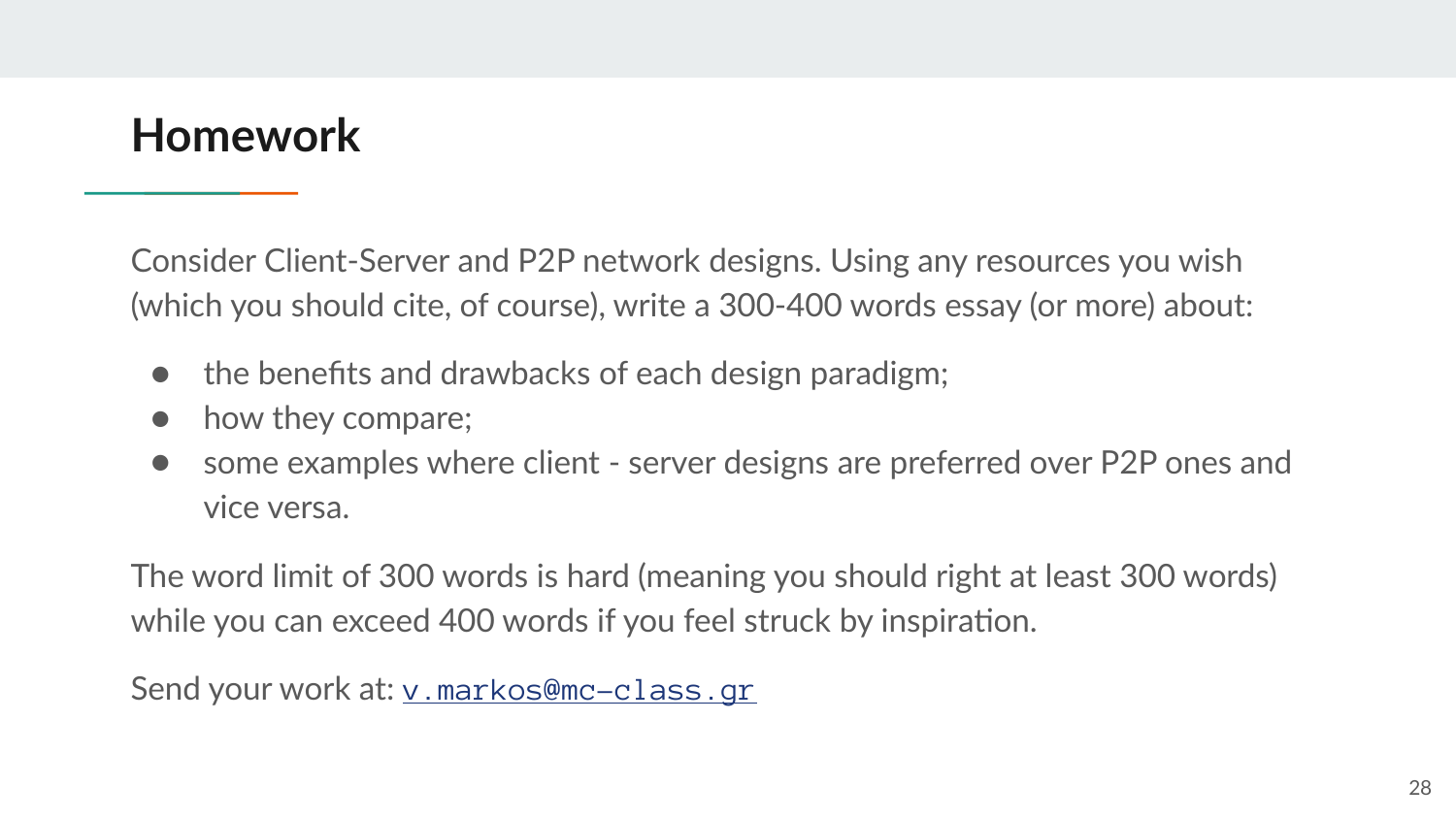

# Homework
Consider Client-Server and P2P network designs. Using any resources you wish (which you should cite, of course), write a 300-400 words essay (or more) about:
the benefits and drawbacks of each design paradigm;
how they compare;
some examples where client - server designs are preferred over P2P ones and vice versa.
The word limit of 300 words is hard (meaning you should right at least 300 words) while you can exceed 400 words if you feel struck by inspiration.
Send your work at: v.markos@mc-class.gr
28